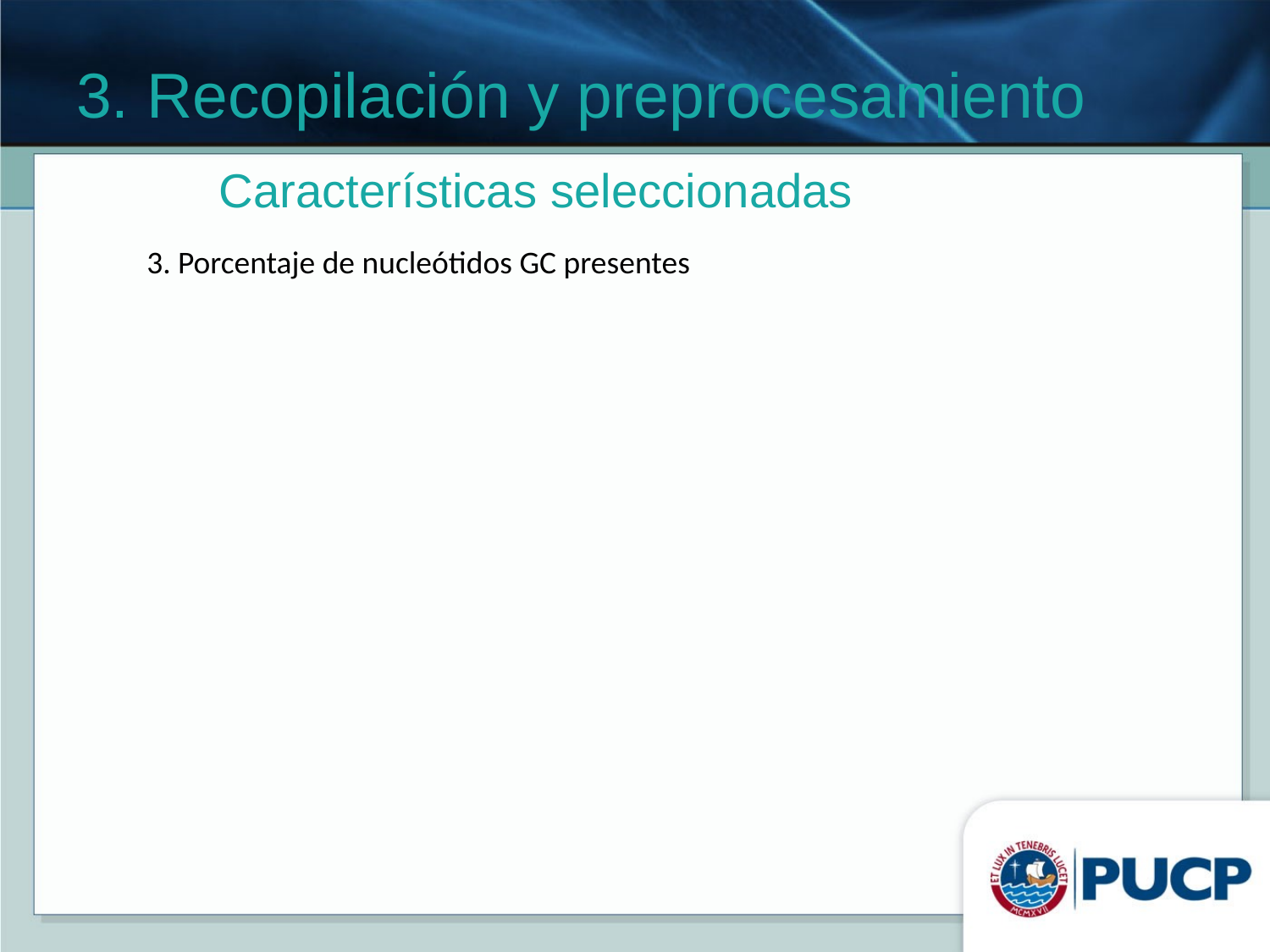

3. Recopilación y preprocesamiento
# Características seleccionadas
3. Porcentaje de nucleótidos GC presentes